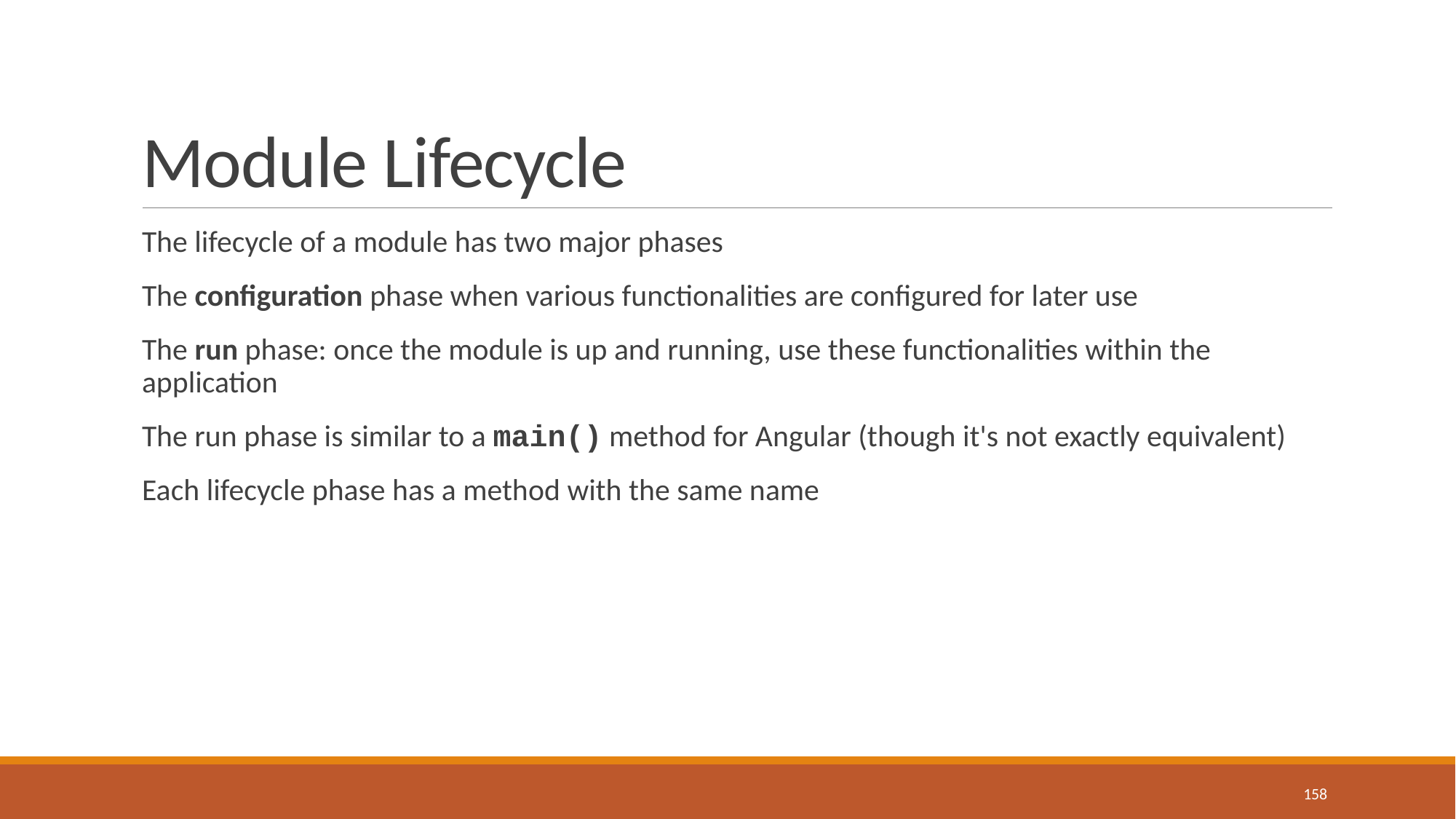

# Module Lifecycle
The lifecycle of a module has two major phases
The configuration phase when various functionalities are configured for later use
The run phase: once the module is up and running, use these functionalities within the application
The run phase is similar to a main() method for Angular (though it's not exactly equivalent)
Each lifecycle phase has a method with the same name

158